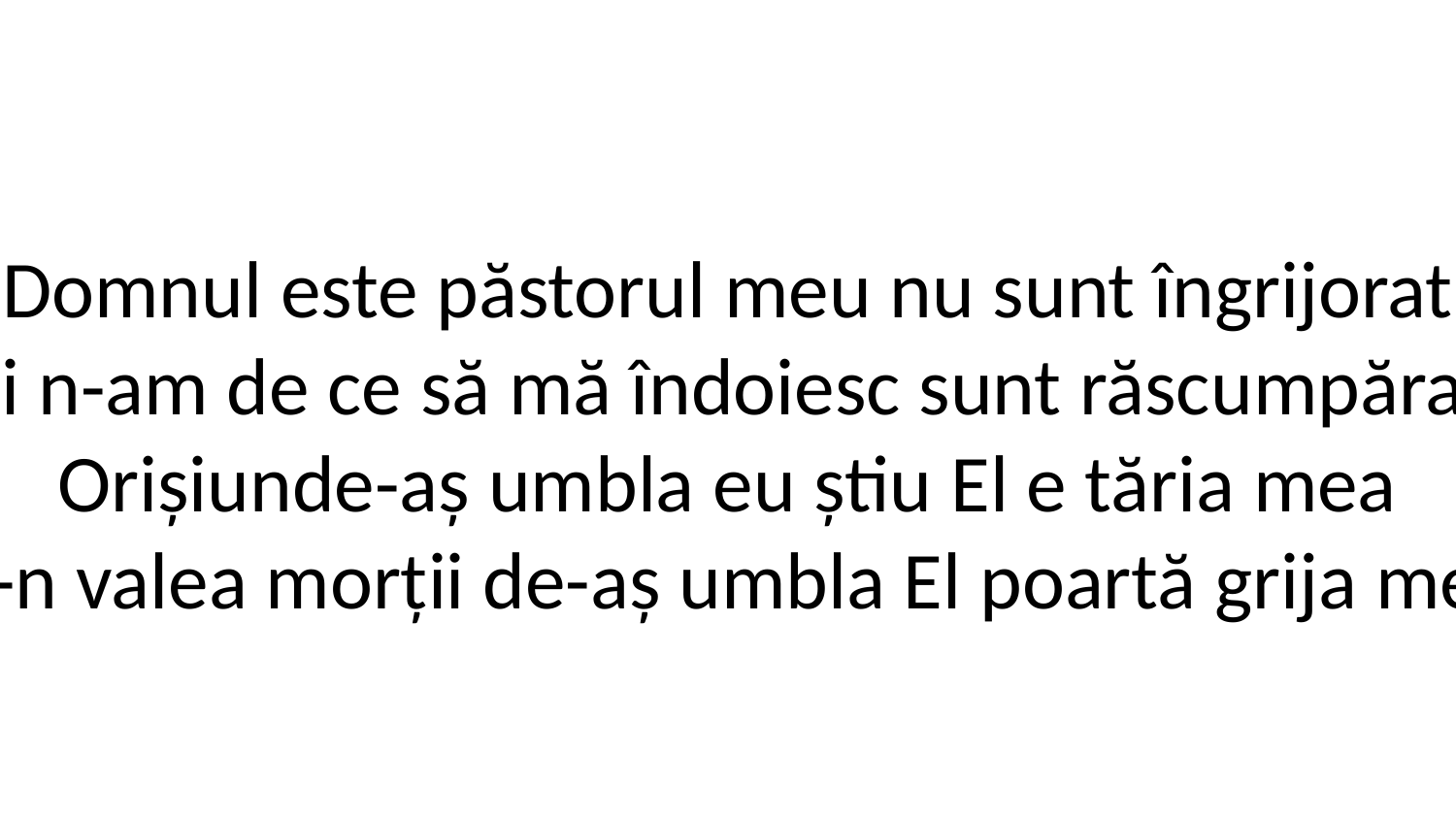

Domnul este păstorul meu nu sunt îngrijorat
Și n-am de ce să mă îndoiesc sunt răscumpărat
Orișiunde-aș umbla eu știu El e tăria mea
Și-n valea morții de-aș umbla El poartă grija mea